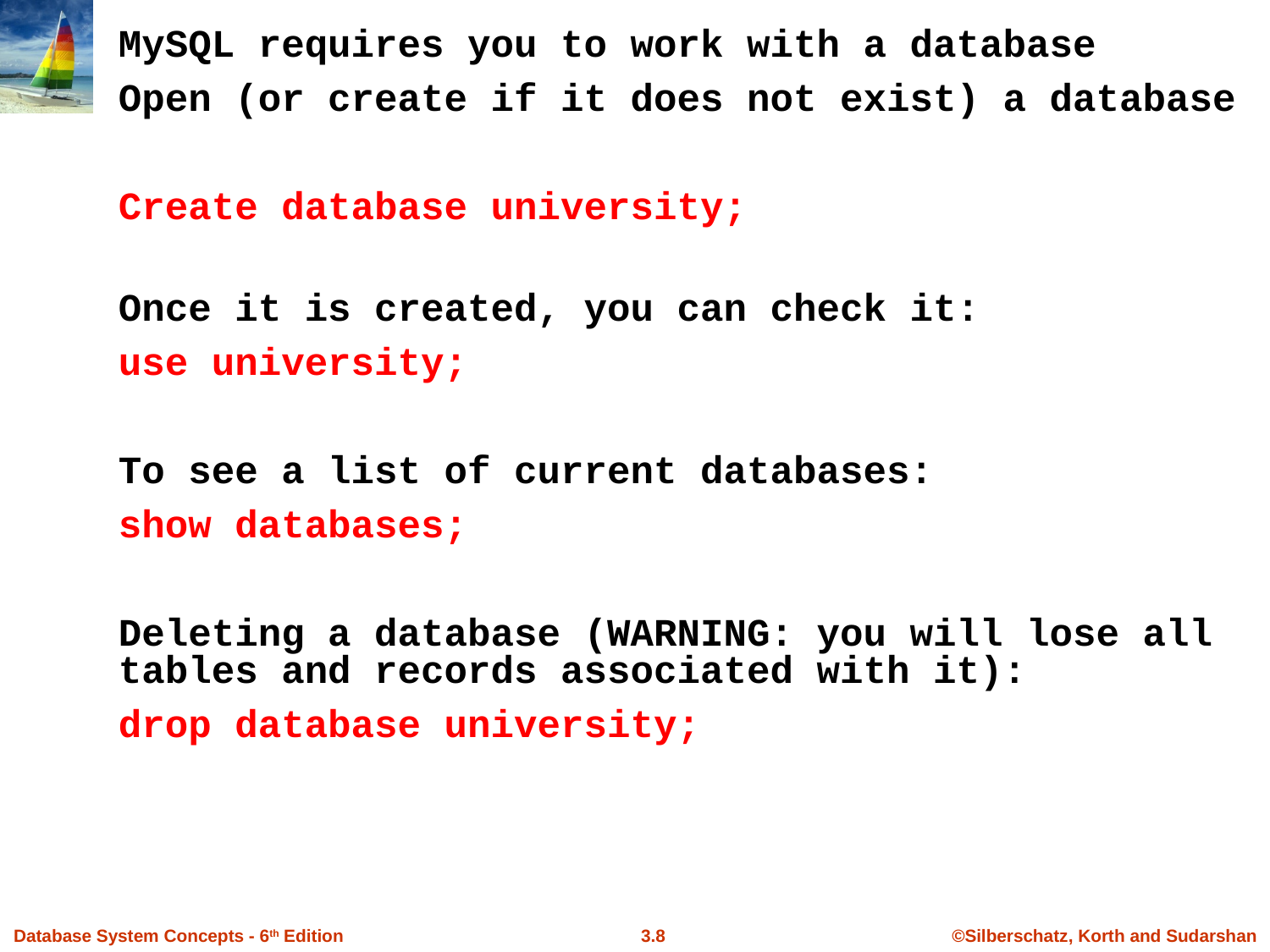

MySQL requires you to work with a database
Open (or create if it does not exist) a database

Create database university;

Once it is created, you can check it:
use university;

To see a list of current databases:
show databases;

Deleting a database (WARNING: you will lose all tables and records associated with it):
drop database university;